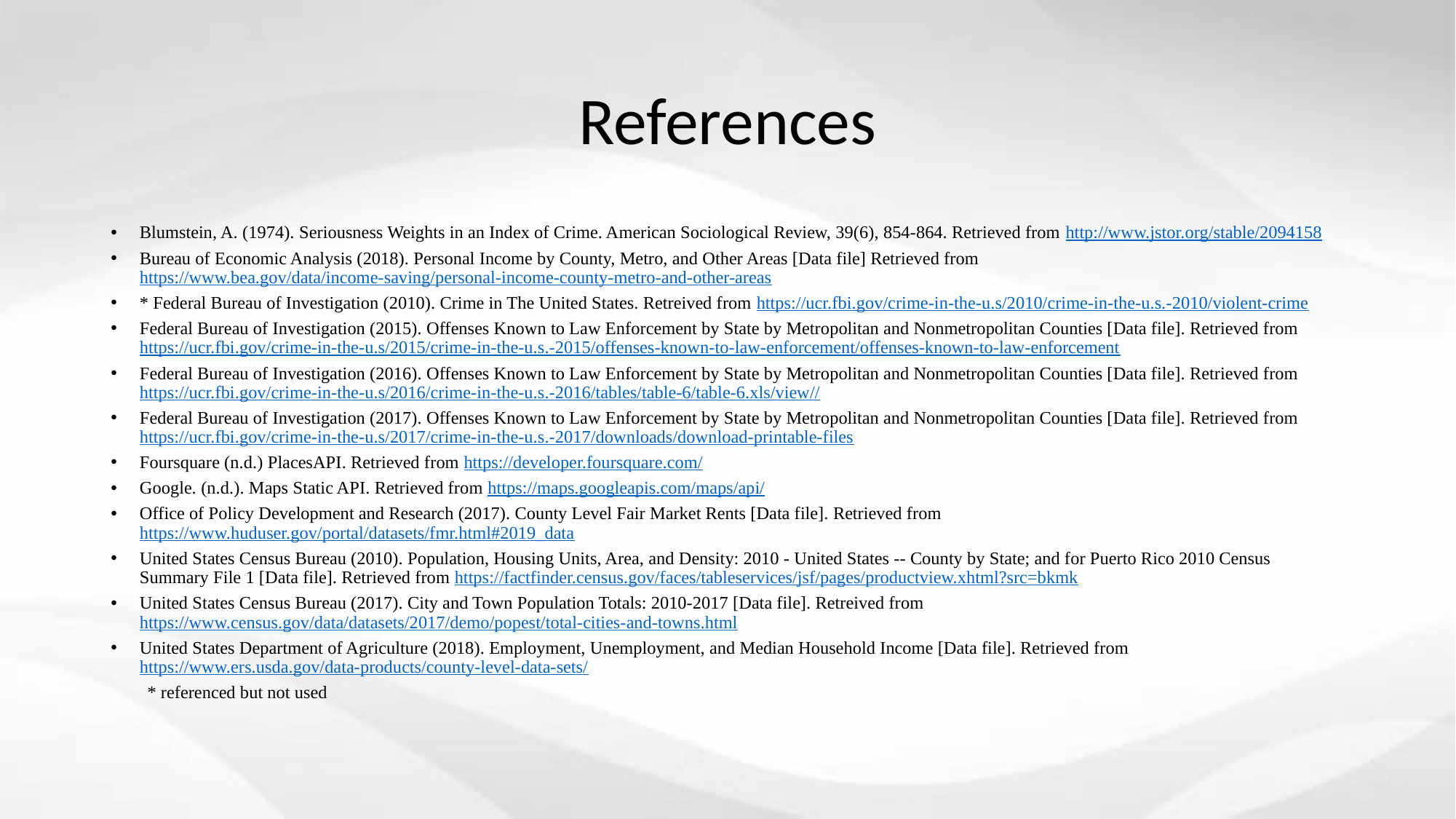

# References
Blumstein, A. (1974). Seriousness Weights in an Index of Crime. American Sociological Review, 39(6), 854-864. Retrieved from http://www.jstor.org/stable/2094158
Bureau of Economic Analysis (2018). Personal Income by County, Metro, and Other Areas [Data file] Retrieved from https://www.bea.gov/data/income-saving/personal-income-county-metro-and-other-areas
* Federal Bureau of Investigation (2010). Crime in The United States. Retreived from https://ucr.fbi.gov/crime-in-the-u.s/2010/crime-in-the-u.s.-2010/violent-crime
Federal Bureau of Investigation (2015). Offenses Known to Law Enforcement by State by Metropolitan and Nonmetropolitan Counties [Data file]. Retrieved from https://ucr.fbi.gov/crime-in-the-u.s/2015/crime-in-the-u.s.-2015/offenses-known-to-law-enforcement/offenses-known-to-law-enforcement
Federal Bureau of Investigation (2016). Offenses Known to Law Enforcement by State by Metropolitan and Nonmetropolitan Counties [Data file]. Retrieved from https://ucr.fbi.gov/crime-in-the-u.s/2016/crime-in-the-u.s.-2016/tables/table-6/table-6.xls/view//
Federal Bureau of Investigation (2017). Offenses Known to Law Enforcement by State by Metropolitan and Nonmetropolitan Counties [Data file]. Retrieved from https://ucr.fbi.gov/crime-in-the-u.s/2017/crime-in-the-u.s.-2017/downloads/download-printable-files
Foursquare (n.d.) PlacesAPI. Retrieved from https://developer.foursquare.com/
Google. (n.d.). Maps Static API. Retrieved from https://maps.googleapis.com/maps/api/
Office of Policy Development and Research (2017). County Level Fair Market Rents [Data file]. Retrieved from https://www.huduser.gov/portal/datasets/fmr.html#2019_data
United States Census Bureau (2010). Population, Housing Units, Area, and Density: 2010 - United States -- County by State; and for Puerto Rico 2010 Census Summary File 1 [Data file]. Retrieved from https://factfinder.census.gov/faces/tableservices/jsf/pages/productview.xhtml?src=bkmk
United States Census Bureau (2017). City and Town Population Totals: 2010-2017 [Data file]. Retreived from https://www.census.gov/data/datasets/2017/demo/popest/total-cities-and-towns.html
United States Department of Agriculture (2018). Employment, Unemployment, and Median Household Income [Data file]. Retrieved from https://www.ers.usda.gov/data-products/county-level-data-sets/
        * referenced but not used